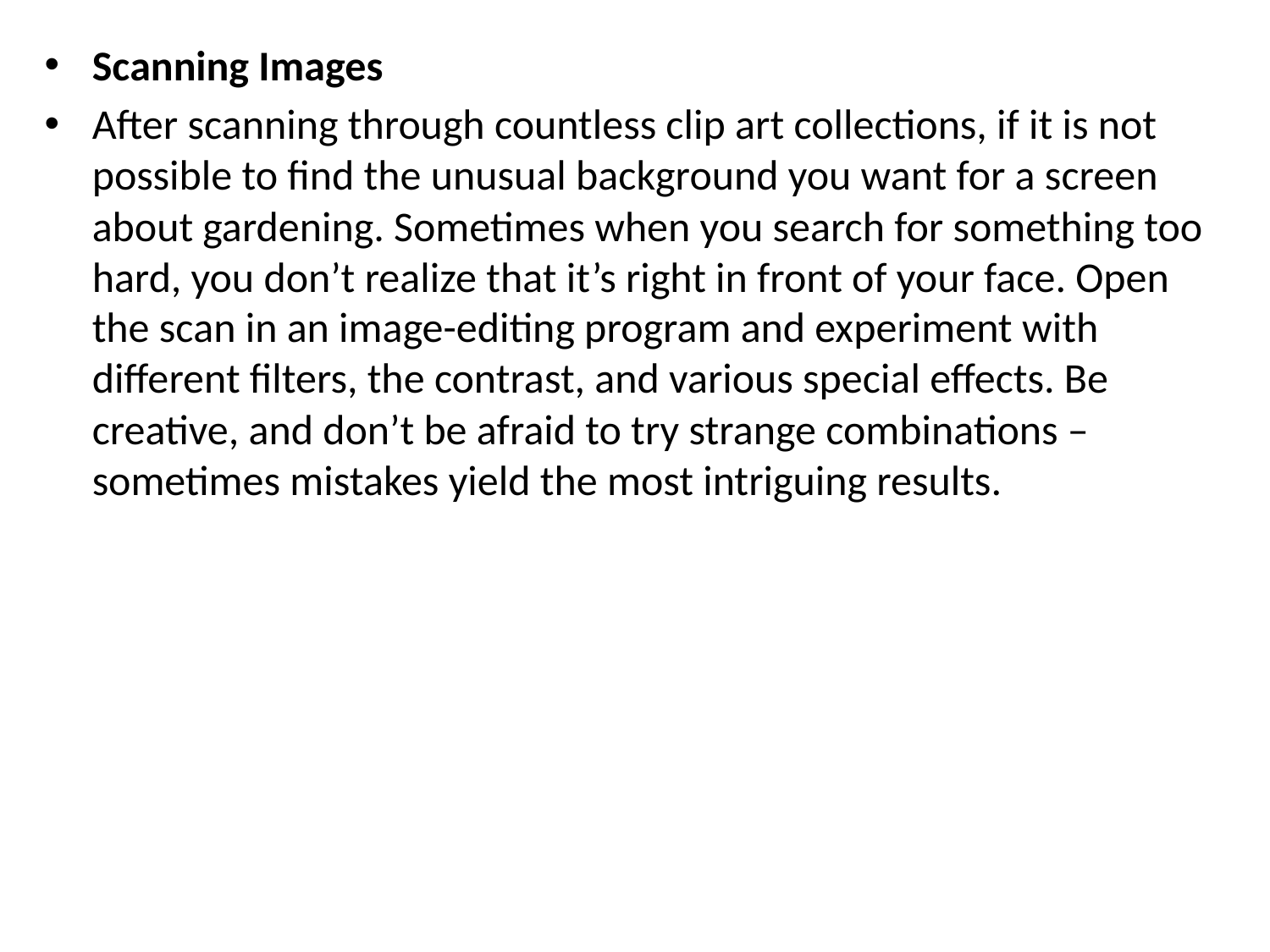

Scanning Images
After scanning through countless clip art collections, if it is not possible to find the unusual background you want for a screen about gardening. Sometimes when you search for something too hard, you don’t realize that it’s right in front of your face. Open the scan in an image-editing program and experiment with different filters, the contrast, and various special effects. Be creative, and don’t be afraid to try strange combinations – sometimes mistakes yield the most intriguing results.